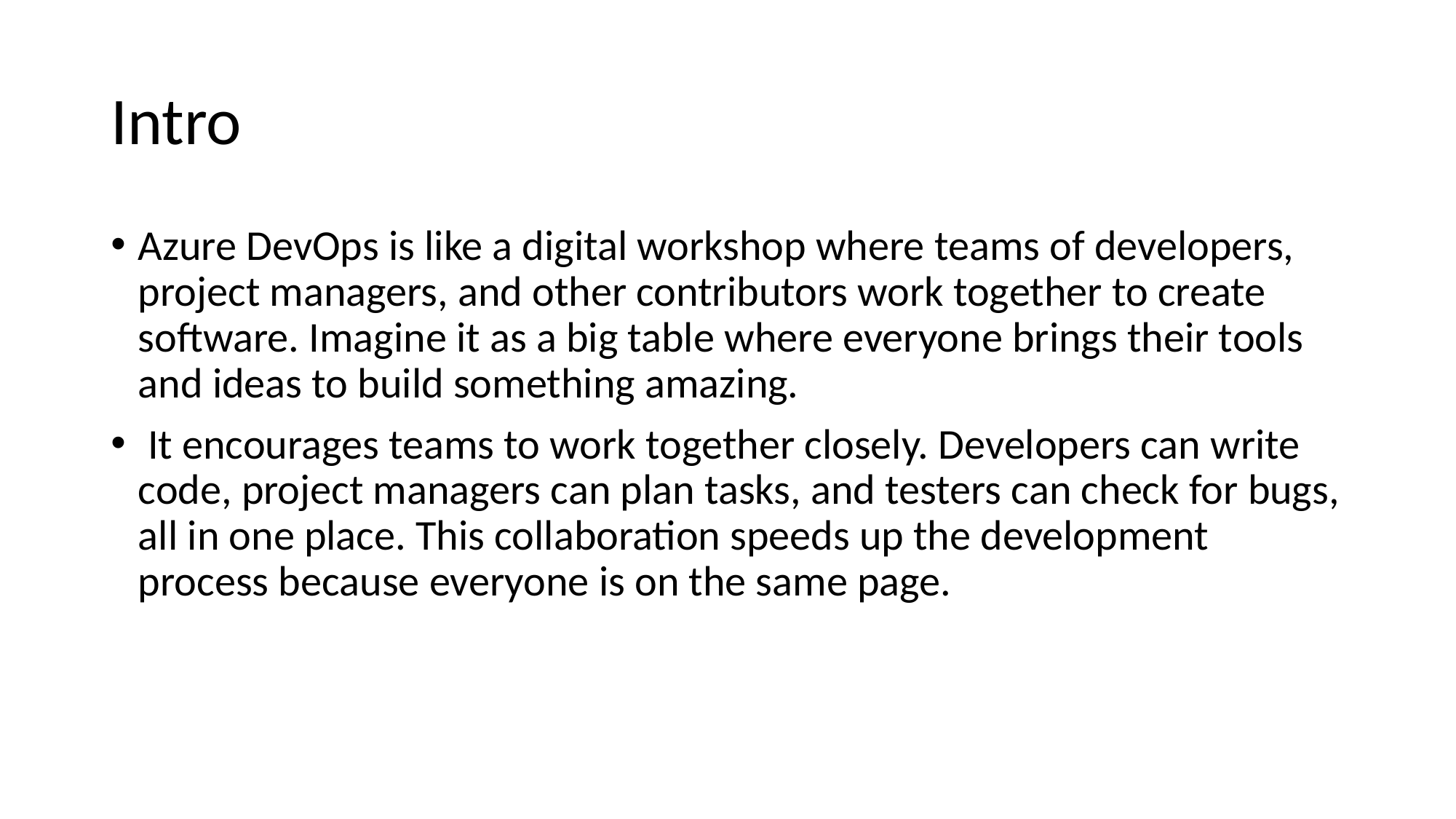

# Intro
Azure DevOps is like a digital workshop where teams of developers, project managers, and other contributors work together to create software. Imagine it as a big table where everyone brings their tools and ideas to build something amazing.
 It encourages teams to work together closely. Developers can write code, project managers can plan tasks, and testers can check for bugs, all in one place. This collaboration speeds up the development process because everyone is on the same page.